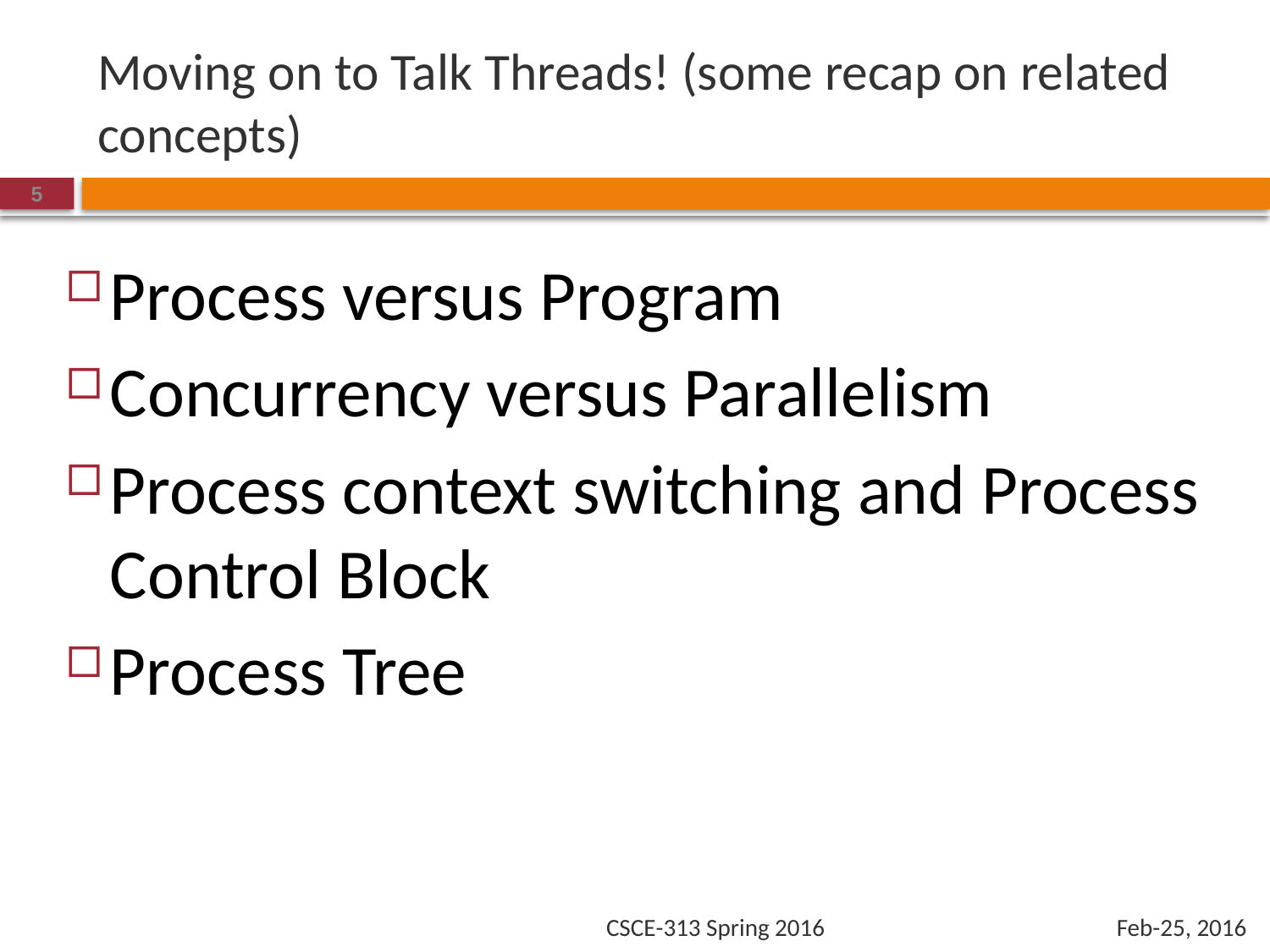

# Moving on to Talk Threads! (some recap on related concepts)
Feb-25, 2016
Process versus Program
Concurrency versus Parallelism
Process context switching and Process Control Block
Process Tree
5
CSCE-313 Spring 2016